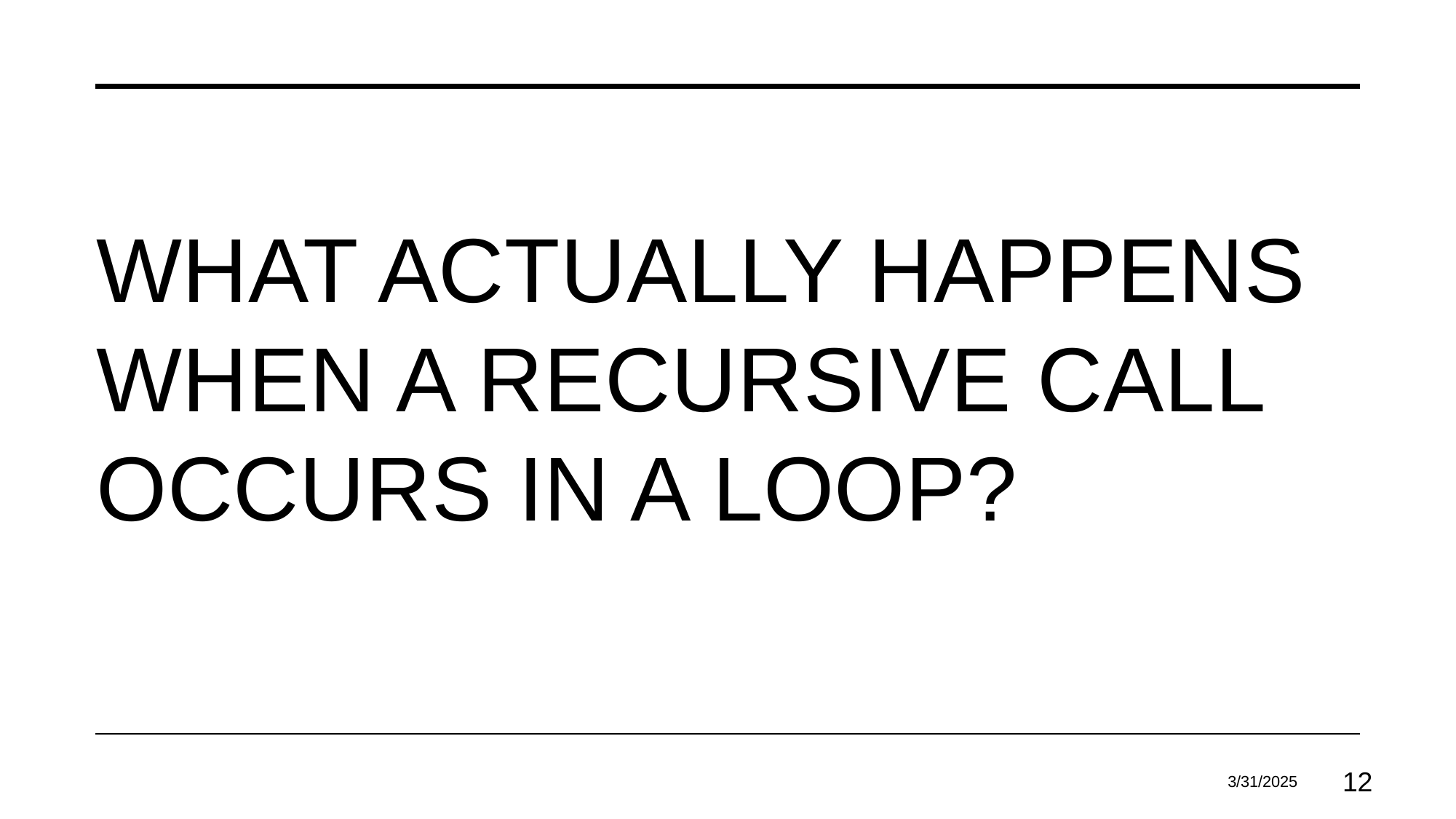

# What actually happens when A recursive call occurs in a loop?

3/31/2025
12